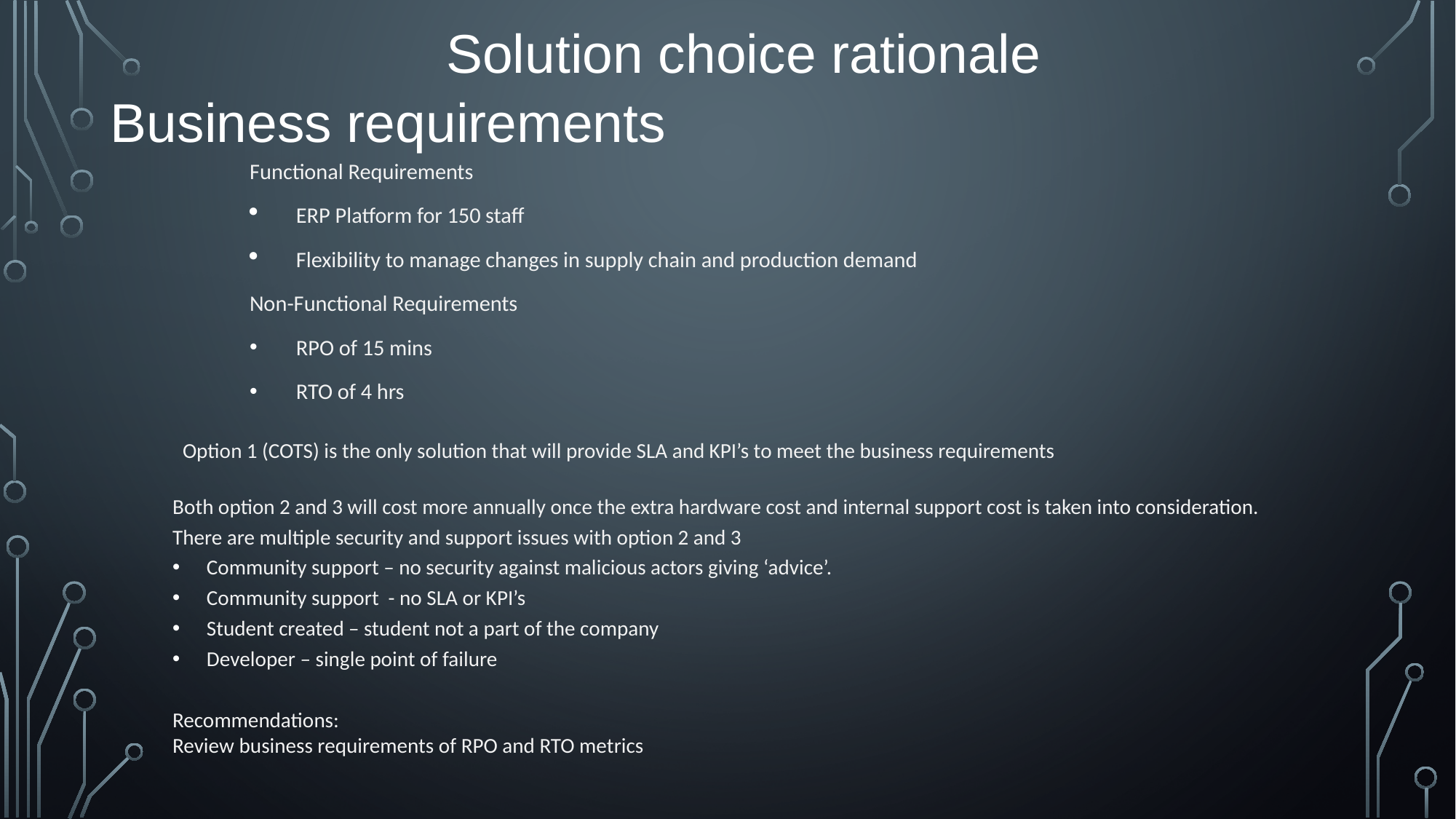

# Solution choice rationale
Business requirements
Functional Requirements
ERP Platform for 150 staff
Flexibility to manage changes in supply chain and production demand
Non-Functional Requirements
RPO of 15 mins
RTO of 4 hrs

Option 1 (COTS) is the only solution that will provide SLA and KPI’s to meet the business requirements

Both option 2 and 3 will cost more annually once the extra hardware cost and internal support cost is taken into consideration.
There are multiple security and support issues with option 2 and 3
Community support – no security against malicious actors giving ‘advice’.
Community support  - no SLA or KPI’s
Student created – student not a part of the company
Developer – single point of failure

Recommendations:
Review business requirements of RPO and RTO metrics